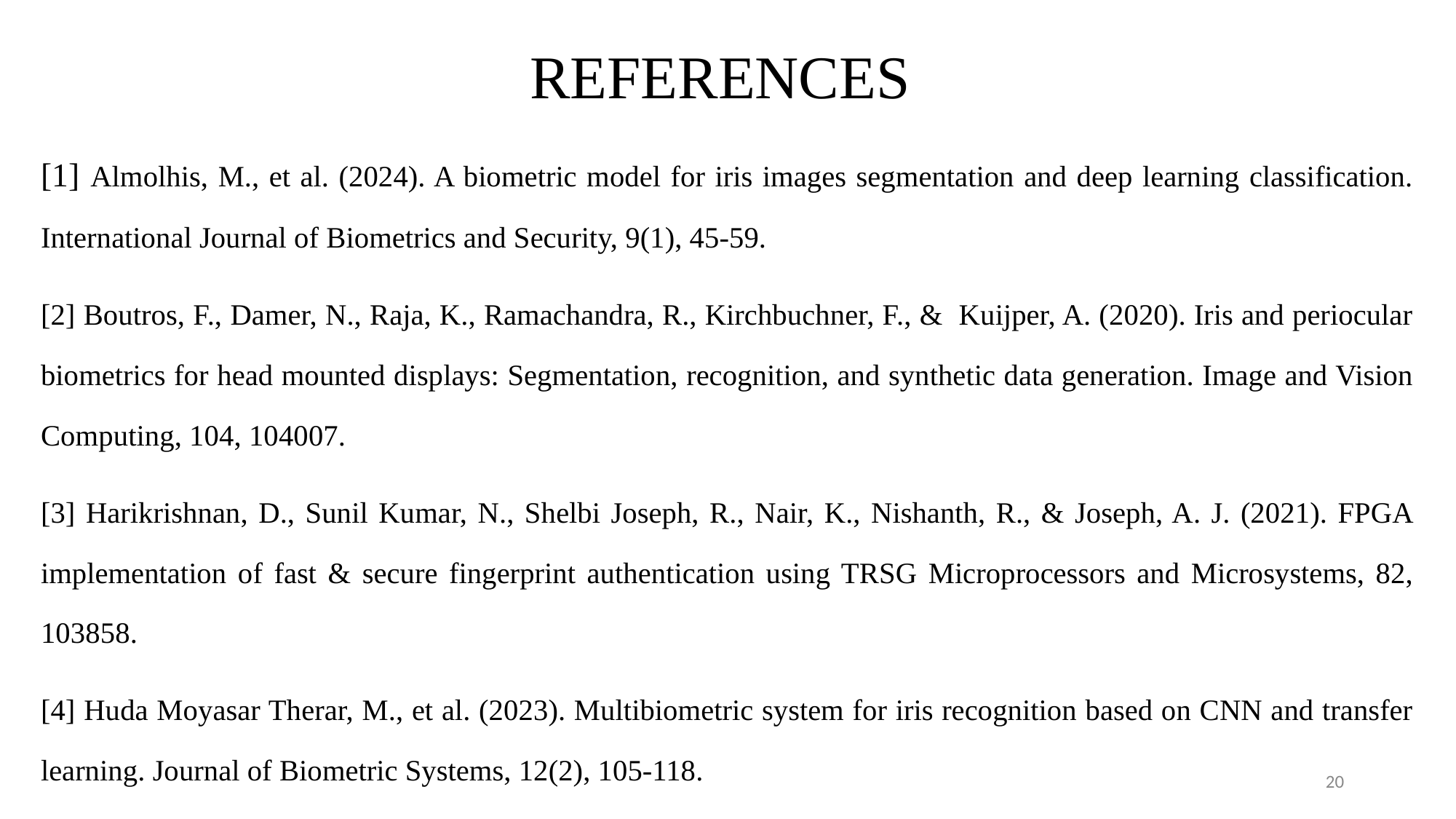

# REFERENCES
[1] Almolhis, M., et al. (2024). A biometric model for iris images segmentation and deep learning classification. International Journal of Biometrics and Security, 9(1), 45-59.
[2] Boutros, F., Damer, N., Raja, K., Ramachandra, R., Kirchbuchner, F., &  Kuijper, A. (2020). Iris and periocular biometrics for head mounted displays: Segmentation, recognition, and synthetic data generation. Image and Vision Computing, 104, 104007.
[3] Harikrishnan, D., Sunil Kumar, N., Shelbi Joseph, R., Nair, K., Nishanth, R., & Joseph, A. J. (2021). FPGA implementation of fast & secure fingerprint authentication using TRSG Microprocessors and Microsystems, 82, 103858.
[4] Huda Moyasar Therar, M., et al. (2023). Multibiometric system for iris recognition based on CNN and transfer learning. Journal of Biometric Systems, 12(2), 105-118.

20